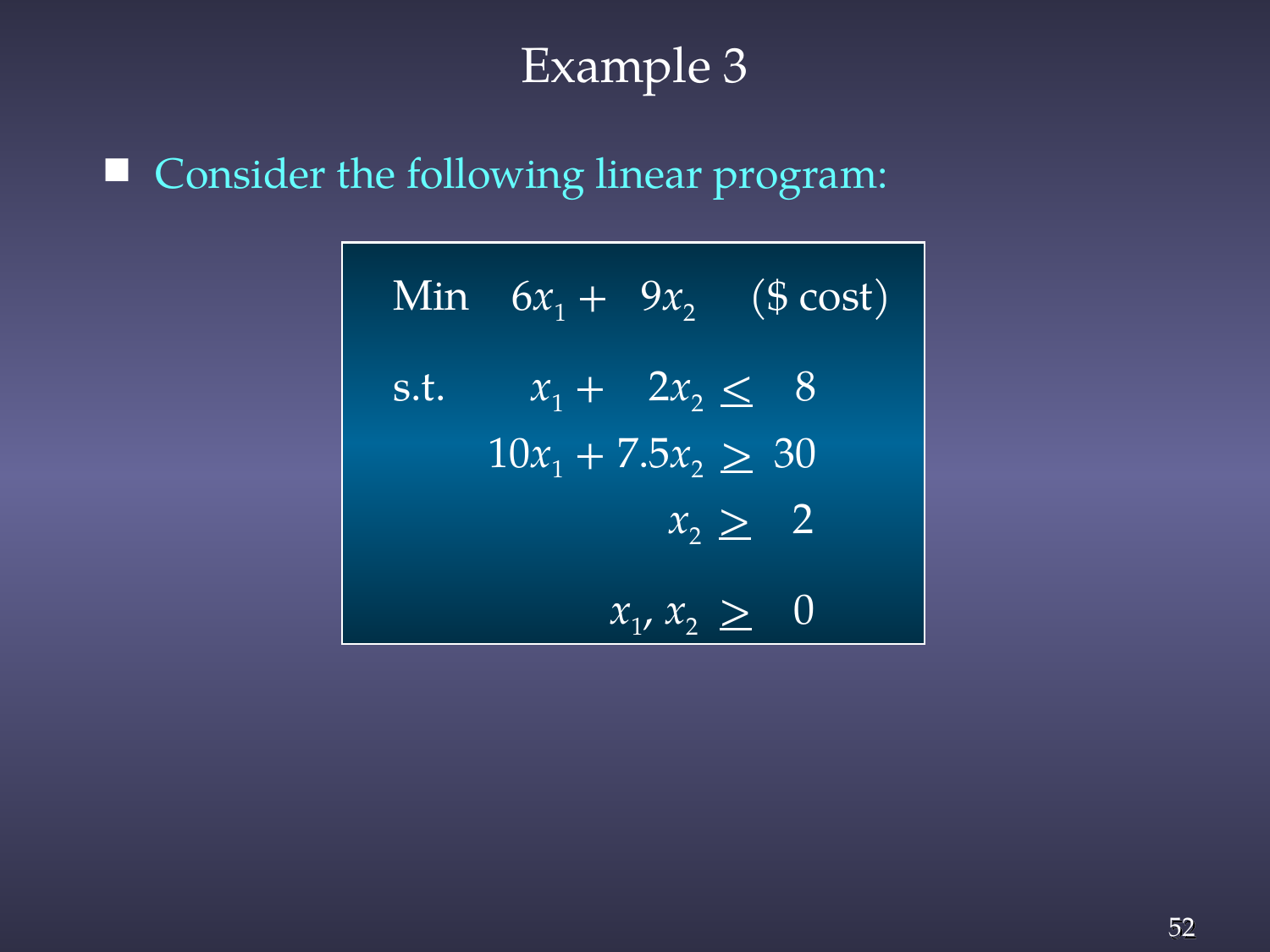

# Example 3
Consider the following linear program:

Min    6x1 +   9x2     ($ cost)

s.t.        x1 +    2x2  <    8
         10x1 + 7.5x2  >  30
                          x2  >    2

	                x1, x2  >    0